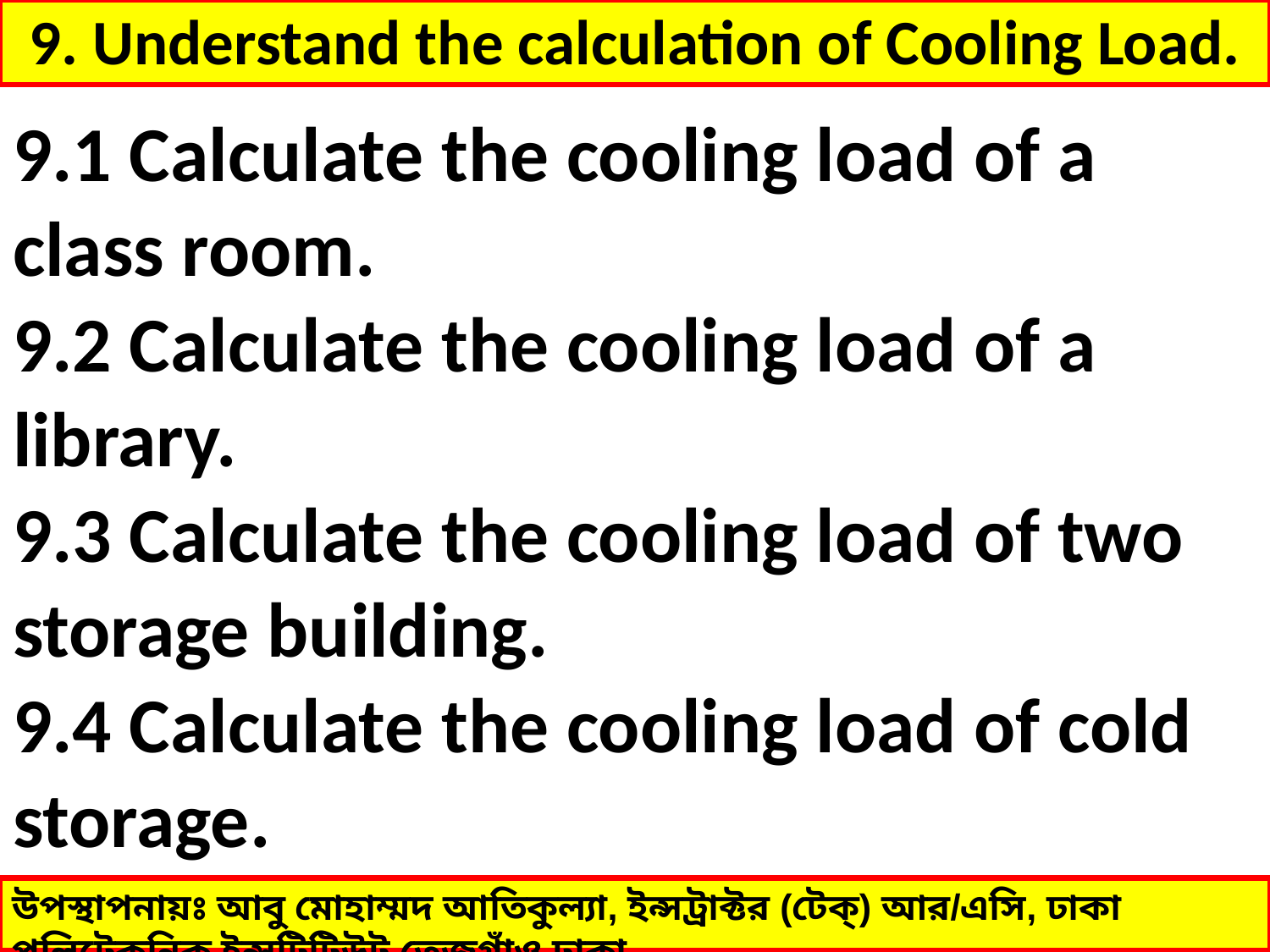

# 9. Understand the calculation of Cooling Load.
9.1 Calculate the cooling load of a class room.
9.2 Calculate the cooling load of a library.
9.3 Calculate the cooling load of two storage building.
9.4 Calculate the cooling load of cold storage.
উপস্থাপনায়ঃ আবু মোহাম্মদ আতিকুল্যা, ইন্সট্রাক্টর (টেক্) আর/এসি, ঢাকা পলিটেকনিক ইন্সটিটিউট,তেজগাঁও,ঢাকা